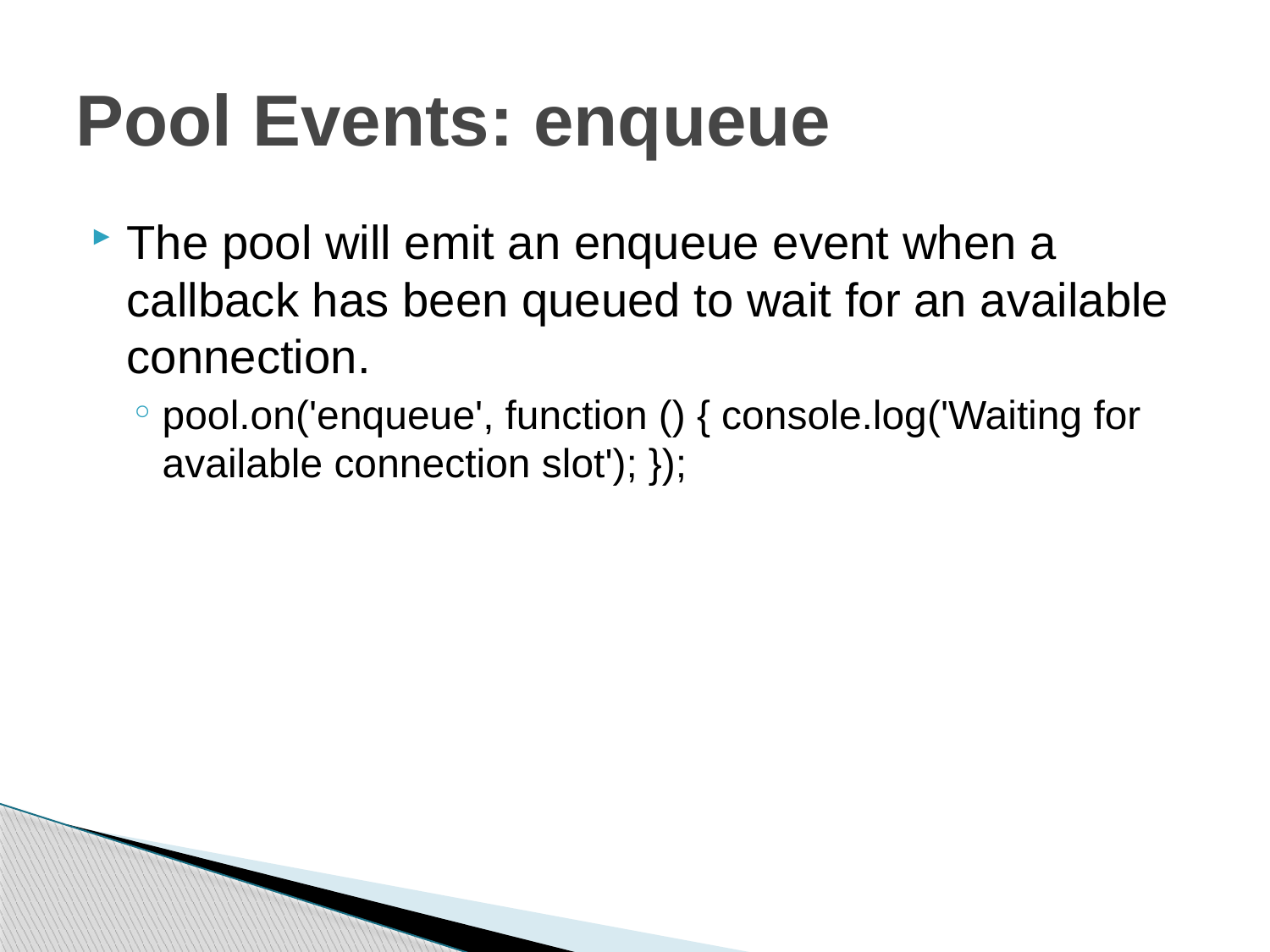

# Pool Events: enqueue
The pool will emit an enqueue event when a callback has been queued to wait for an available connection.
pool.on('enqueue', function () { console.log('Waiting for available connection slot'); });